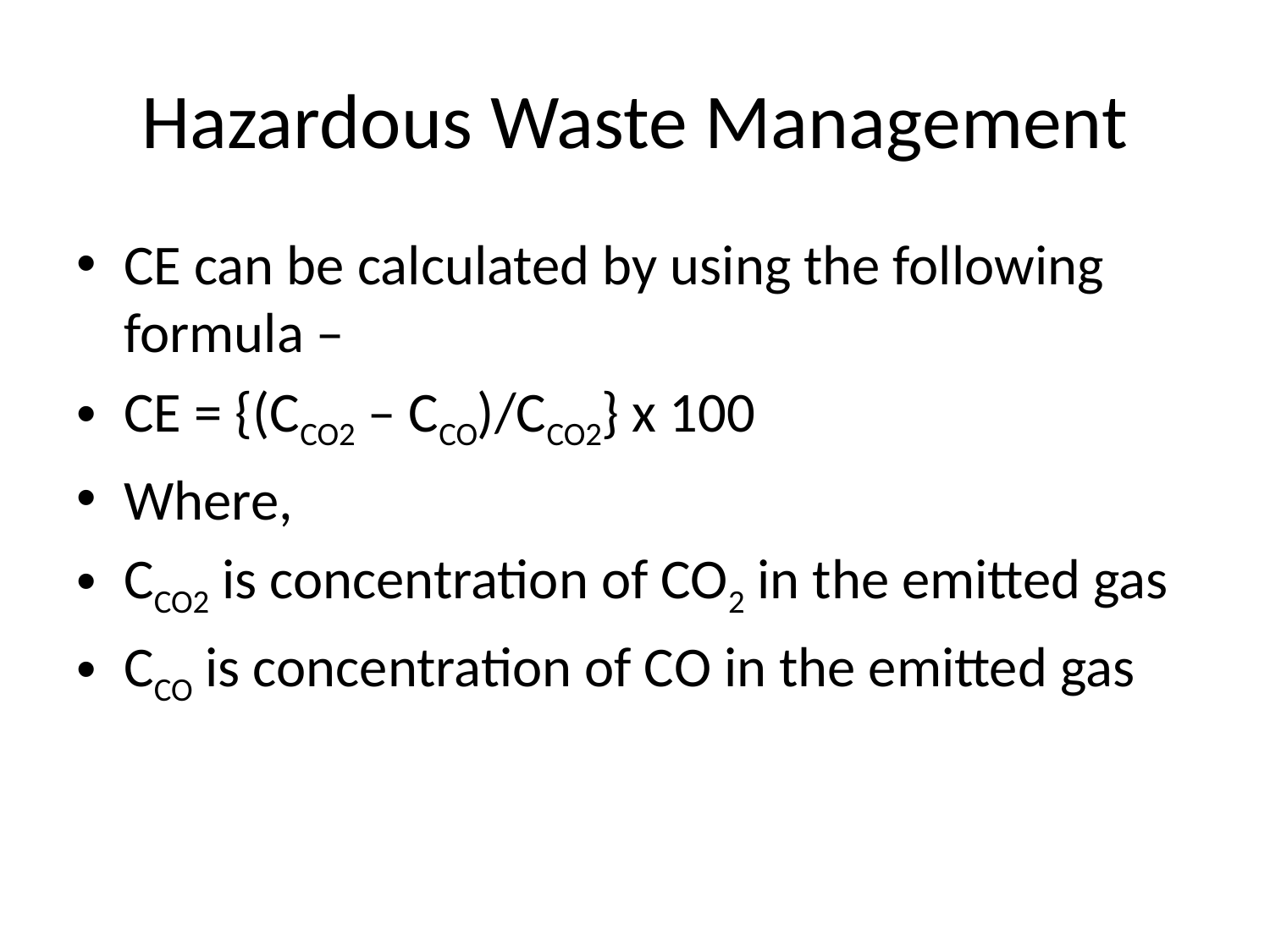

# Hazardous Waste Management
CE can be calculated by using the following formula –
CE = {(CCO2 – CCO)/CCO2} x 100
Where,
CCO2 is concentration of CO2 in the emitted gas
CCO is concentration of CO in the emitted gas